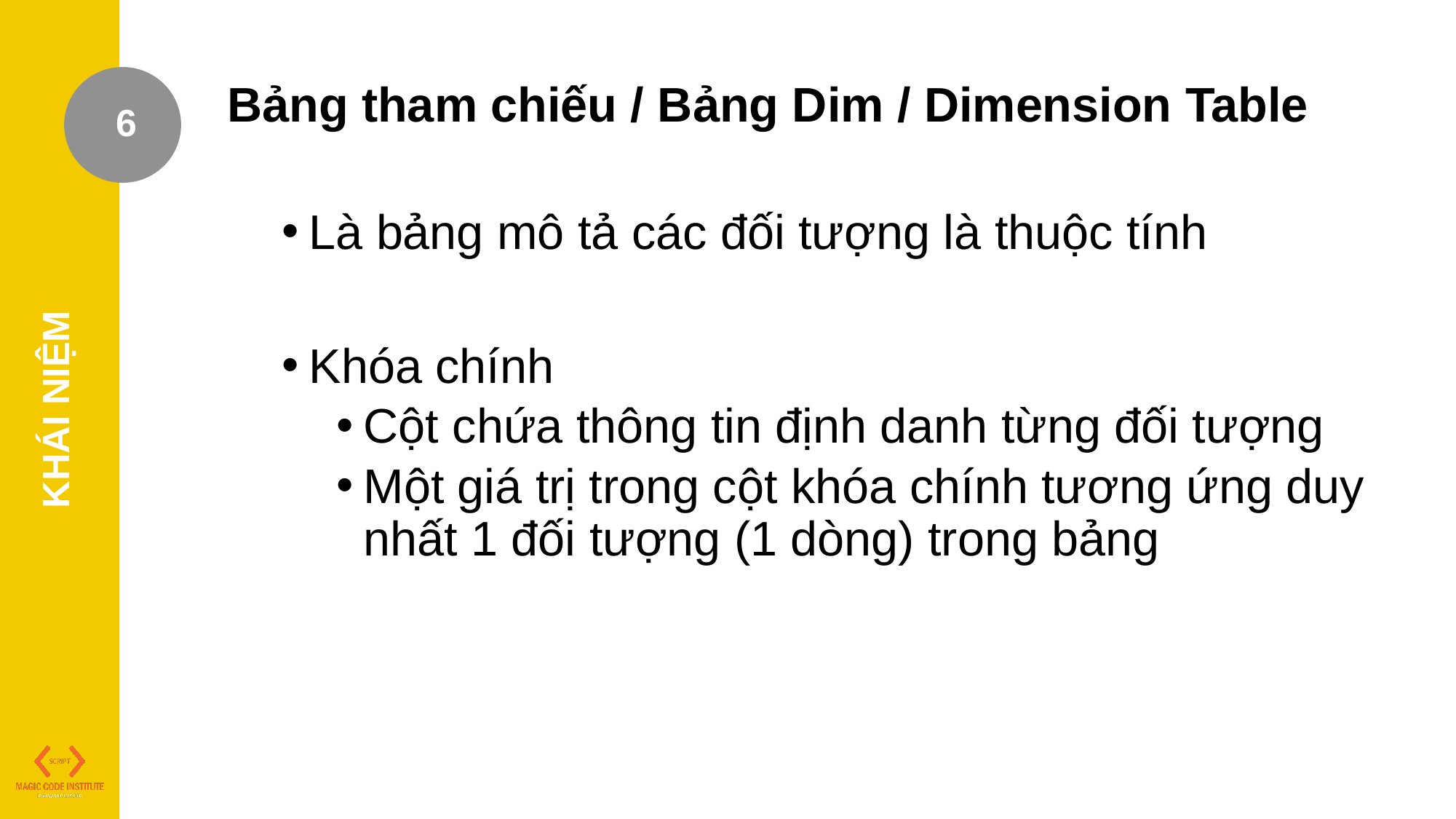

Bảng tham chiếu / Bảng Dim / Dimension Table

Là bảng mô tả các đối tượng là thuộc tính

Khóa chính
Cột chứa thông tin định danh từng đối tượng
Một giá trị trong cột khóa chính tương ứng duy nhất 1 đối tượng (1 dòng) trong bảng
6
KHÁI NIỆM